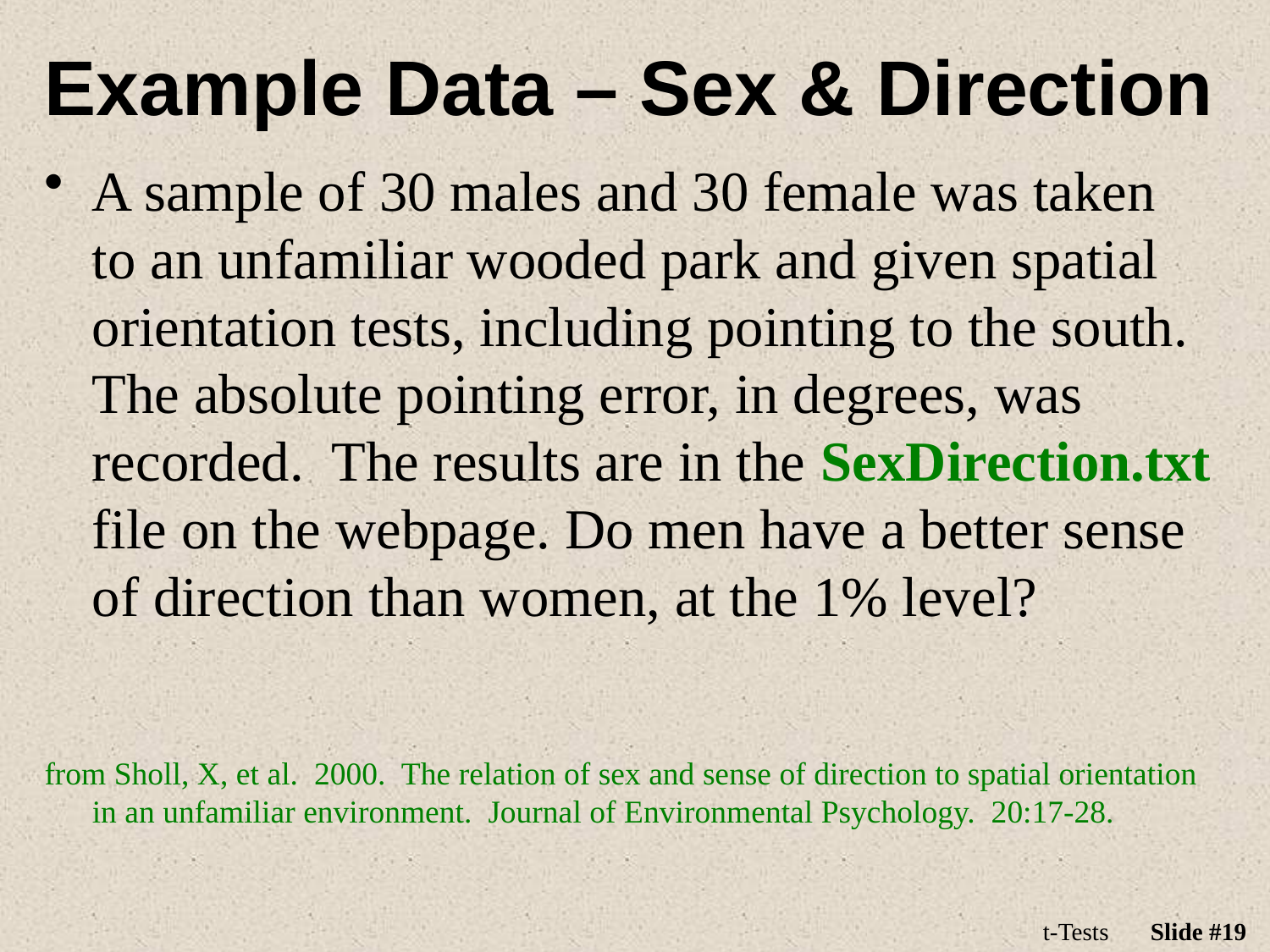

# Example Data – Sex & Direction
A sample of 30 males and 30 female was taken to an unfamiliar wooded park and given spatial orientation tests, including pointing to the south.  The absolute pointing error, in degrees, was recorded.  The results are in the SexDirection.txt file on the webpage. Do men have a better sense of direction than women, at the 1% level?

from Sholl, X, et al.  2000.  The relation of sex and sense of direction to spatial orientation in an unfamiliar environment.  Journal of Environmental Psychology.  20:17-28.
t-Tests
Slide #19